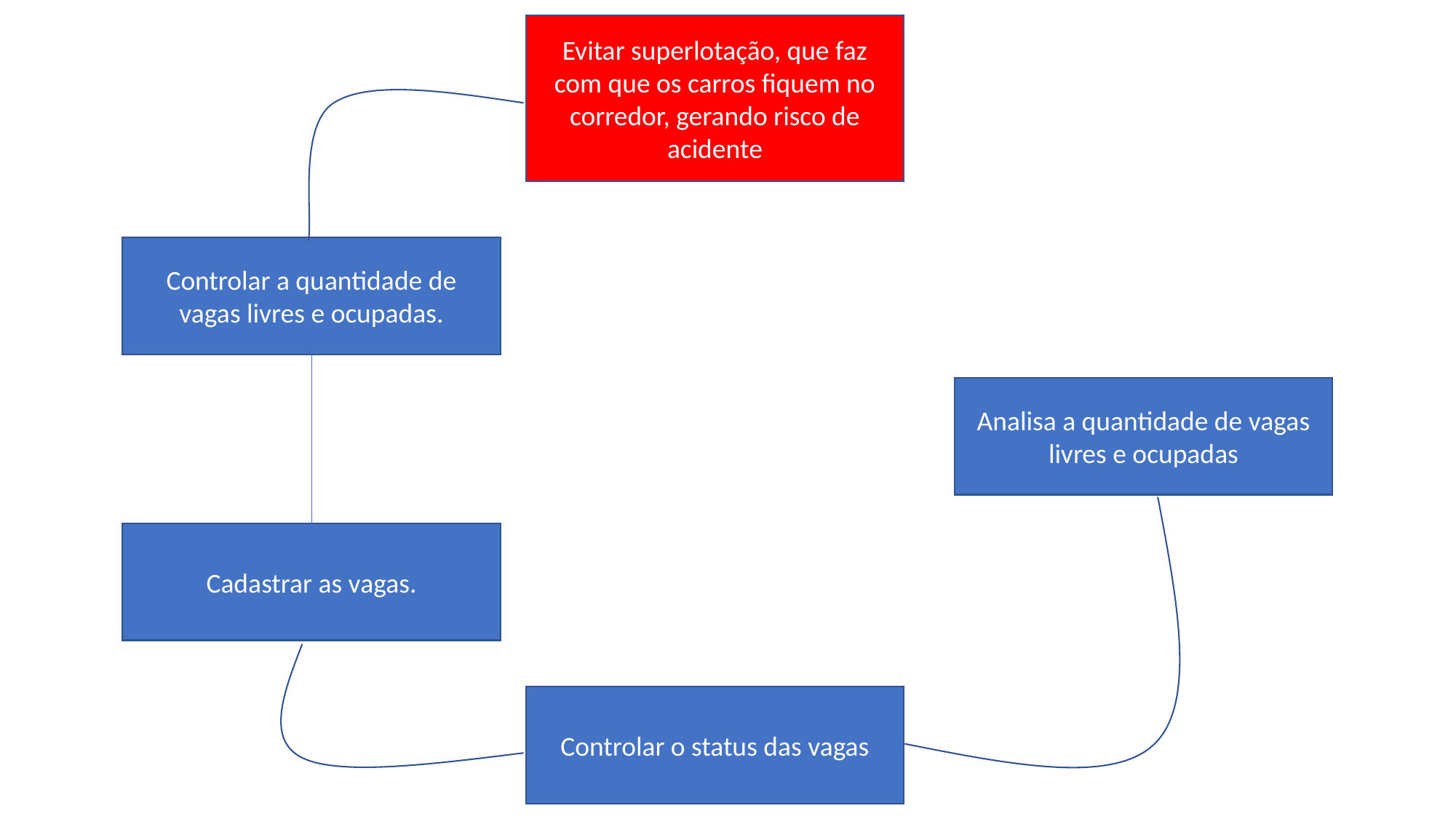

Evitar superlotação, que faz com que os carros fiquem no corredor, gerando risco de acidente

Controlar a quantidade de vagas livres e ocupadas.
Analisa a quantidade de vagas livres e ocupadas

Cadastrar as vagas.

Controlar o status das vagas